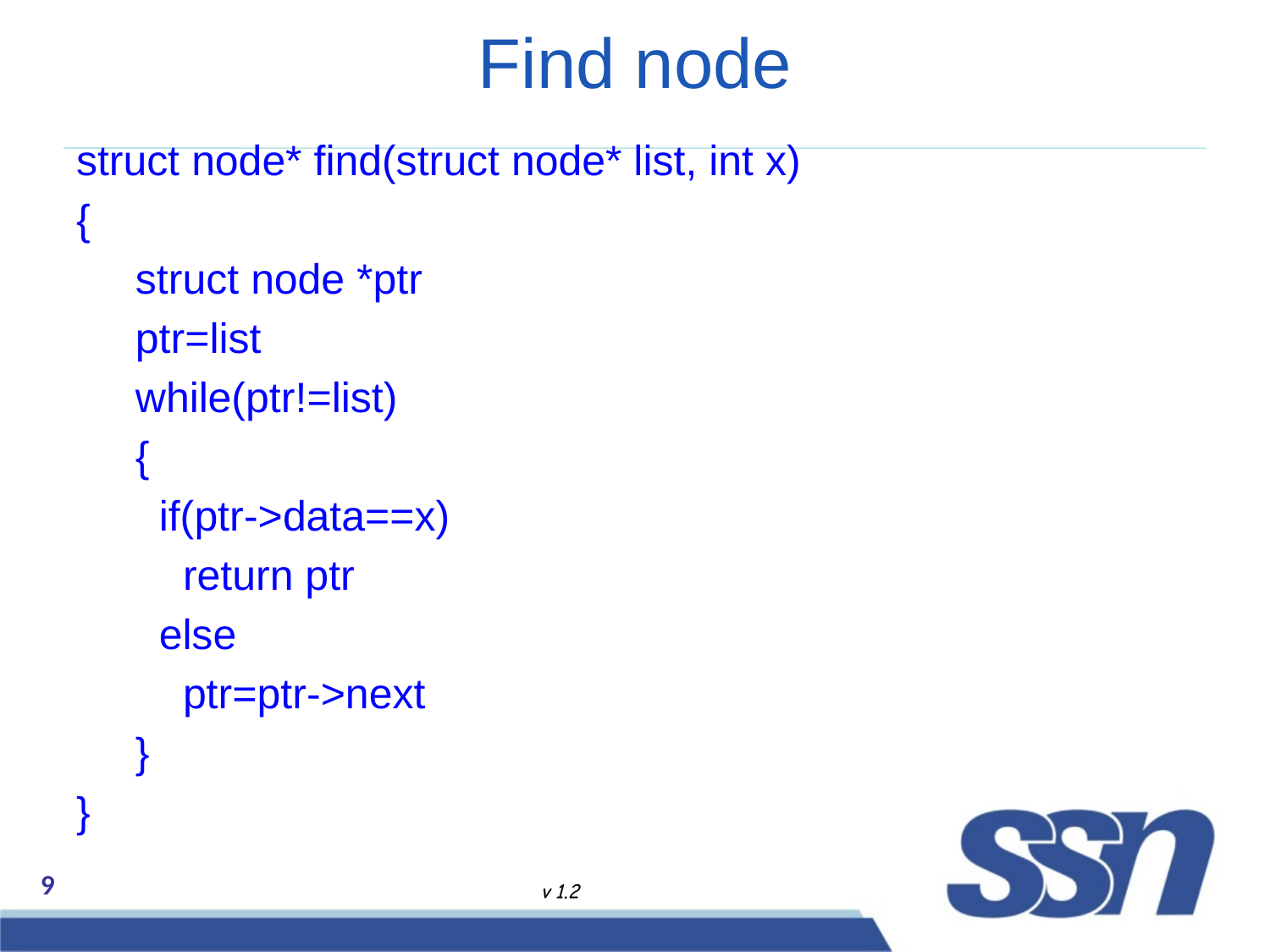

# Find node
struct node* find(struct node* list, int x)
{
     struct node *ptr
     ptr=list
     while(ptr!=list)
     {
       if(ptr->data==x)
         return ptr
       else
         ptr=ptr->next
     }
}